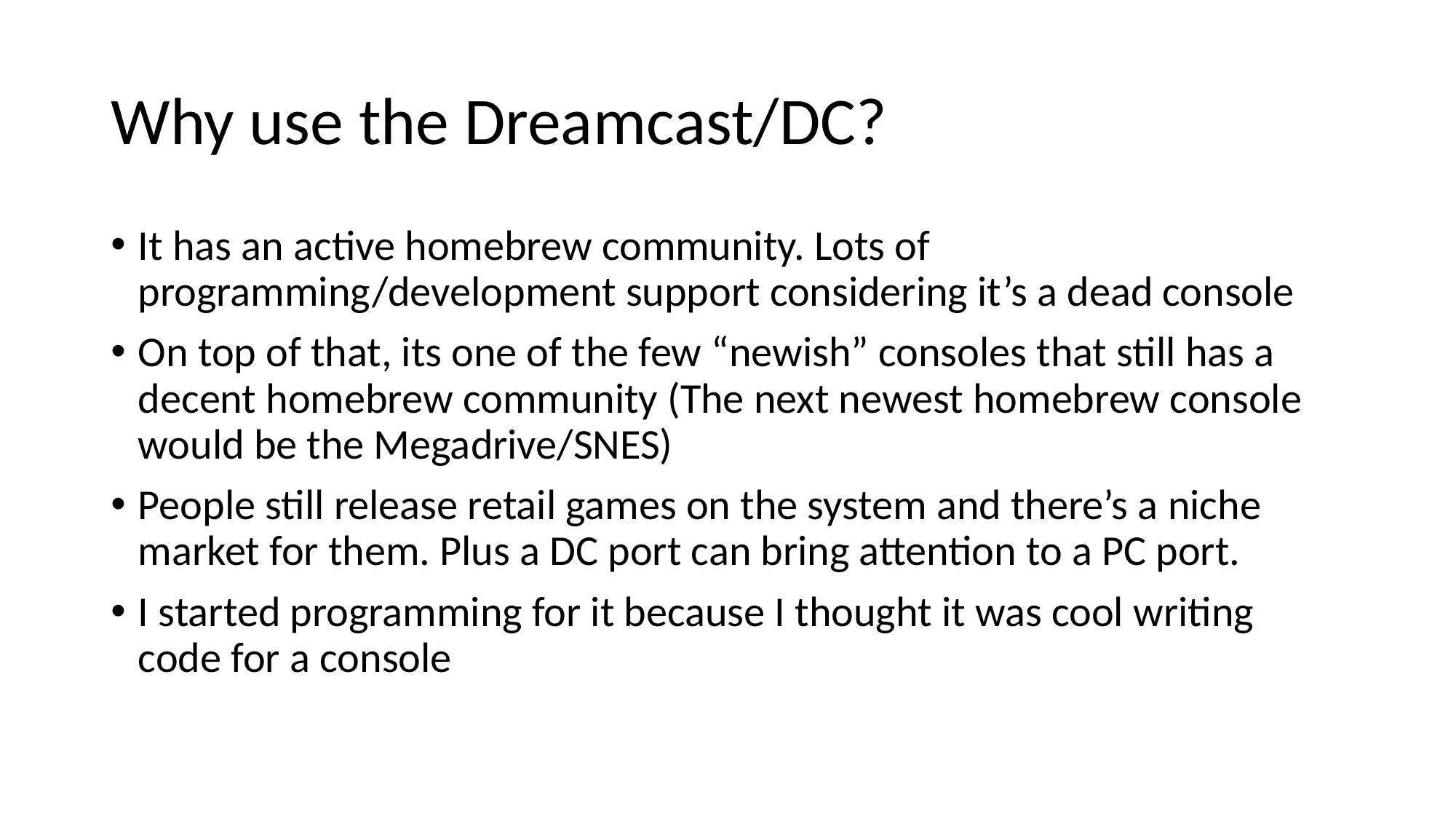

# Why use the Dreamcast/DC?
It has an active homebrew community. Lots of programming/development support considering it’s a dead console
On top of that, its one of the few “newish” consoles that still has a decent homebrew community (The next newest homebrew console would be the Megadrive/SNES)
People still release retail games on the system and there’s a niche market for them. Plus a DC port can bring attention to a PC port.
I started programming for it because I thought it was cool writing code for a console